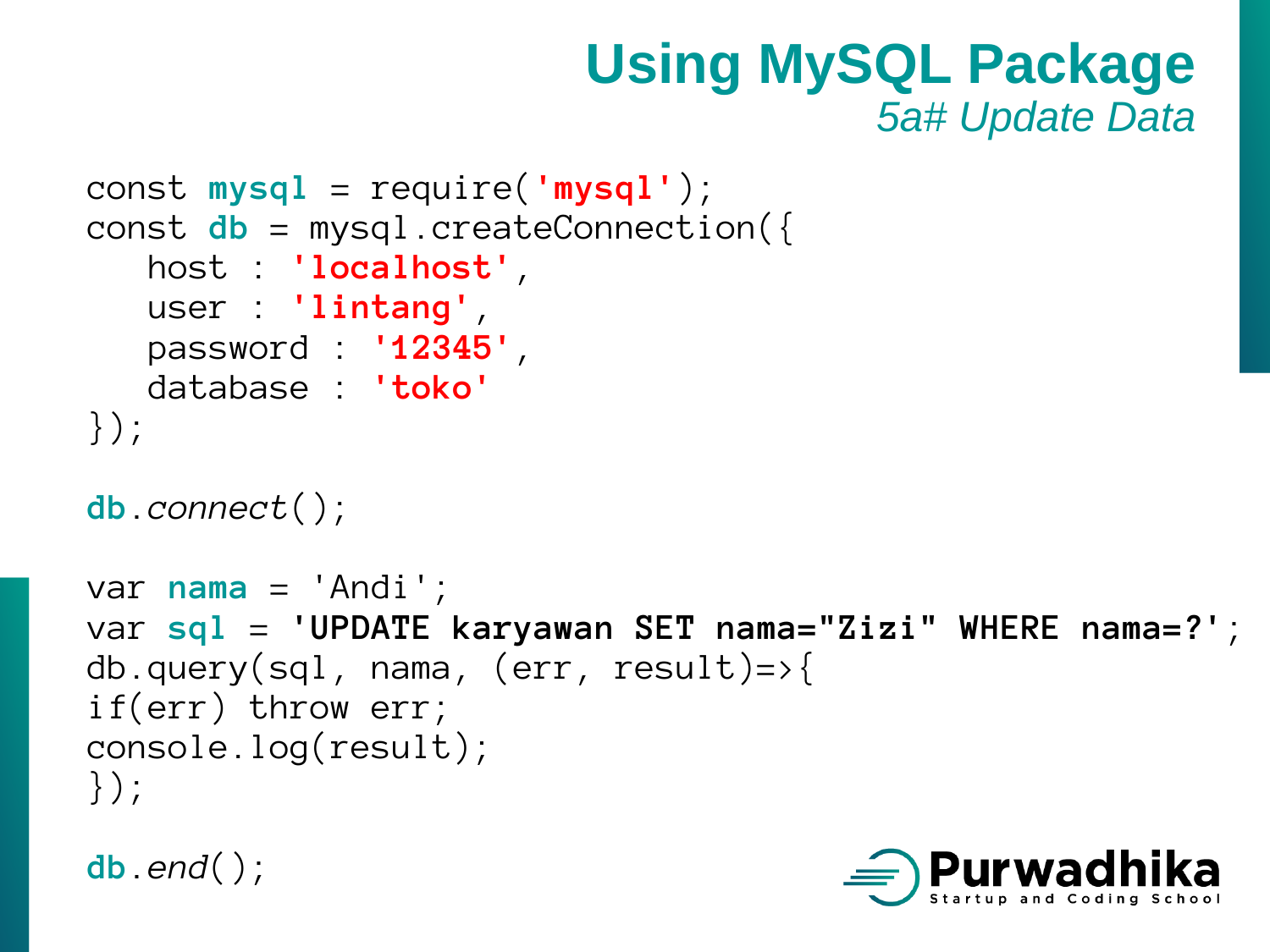

Using MySQL Package
5a# Update Data
const mysql = require('mysql');
const db = mysql.createConnection({
   host : 'localhost',
   user : 'lintang',
   password : '12345',
   database : 'toko'
});
db.connect();

var nama = 'Andi';
var sql = 'UPDATE karyawan SET nama="Zizi" WHERE nama=?';
db.query(sql, nama, (err, result)=>{
if(err) throw err;
console.log(result);
});
db.end();